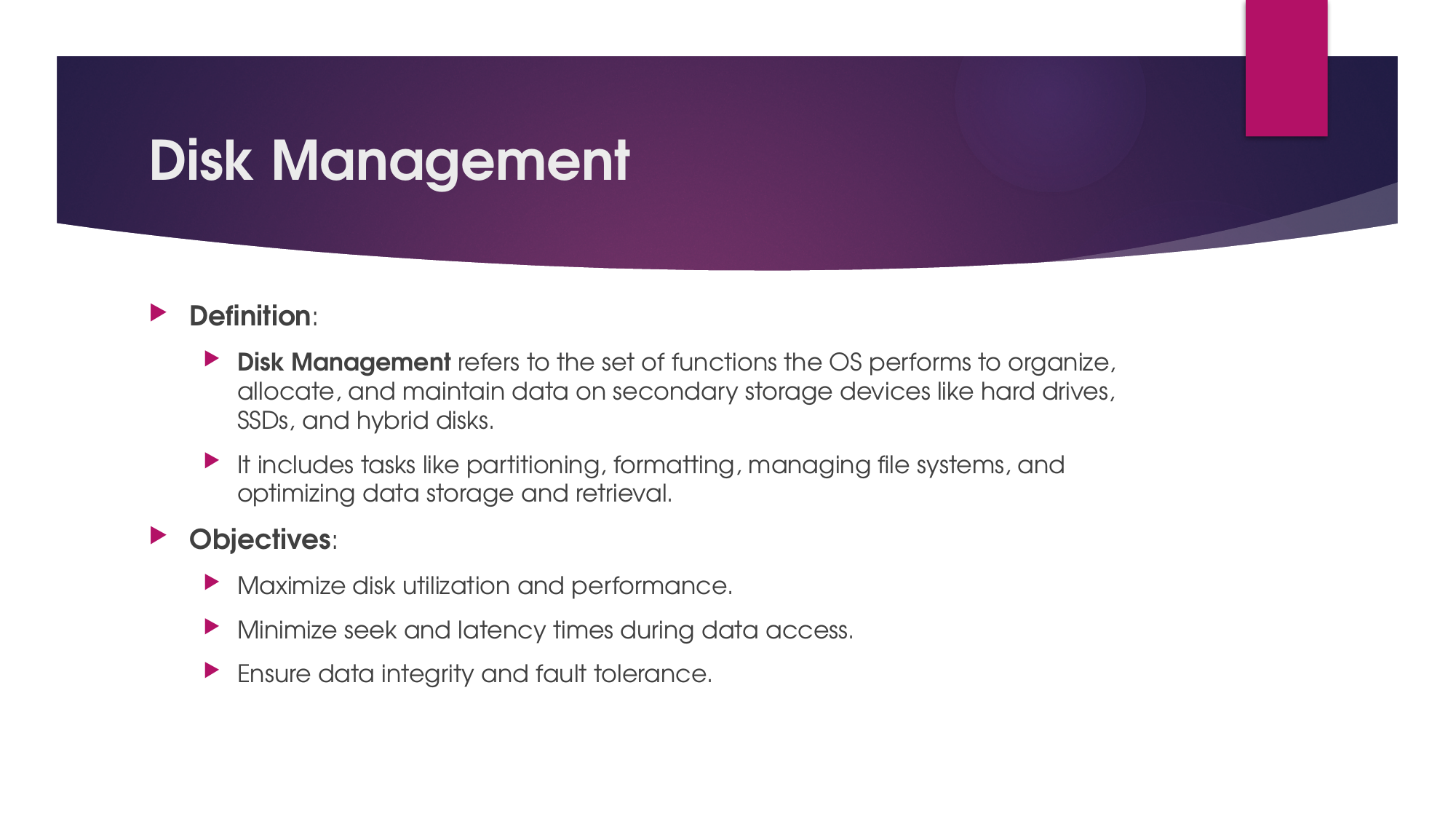

# Disk Management
Definition:
Disk Management refers to the set of functions the OS performs to organize, allocate, and maintain data on secondary storage devices like hard drives, SSDs, and hybrid disks.
It includes tasks like partitioning, formatting, managing file systems, and optimizing data storage and retrieval.
Objectives:
Maximize disk utilization and performance.
Minimize seek and latency times during data access.
Ensure data integrity and fault tolerance.